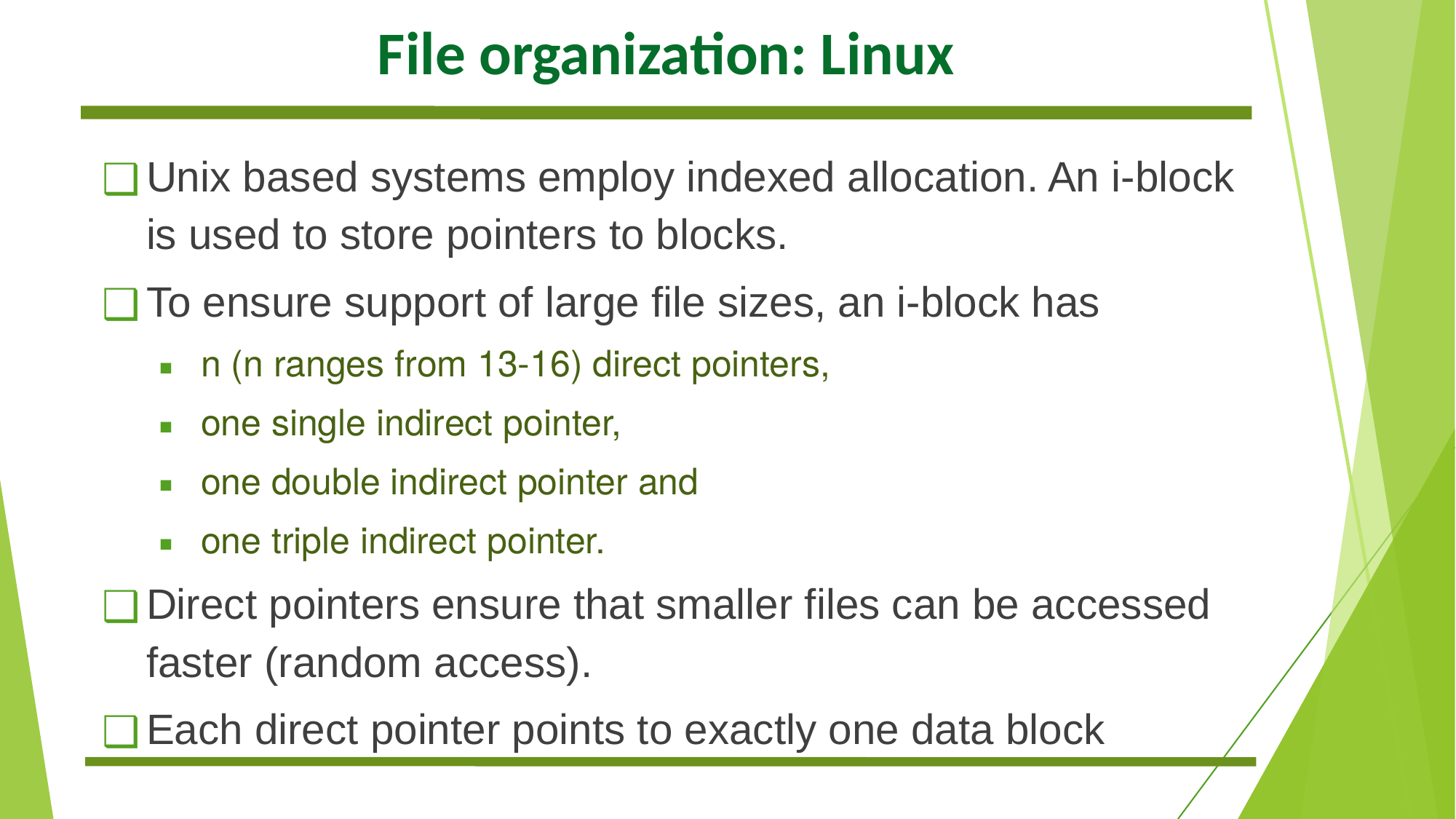

# File organization: Linux
Unix based systems employ indexed allocation. An i-block is used to store pointers to blocks.
To ensure support of large file sizes, an i-block has
n (n ranges from 13-16) direct pointers,
one single indirect pointer,
one double indirect pointer and
one triple indirect pointer.
Direct pointers ensure that smaller files can be accessed faster (random access).
Each direct pointer points to exactly one data block